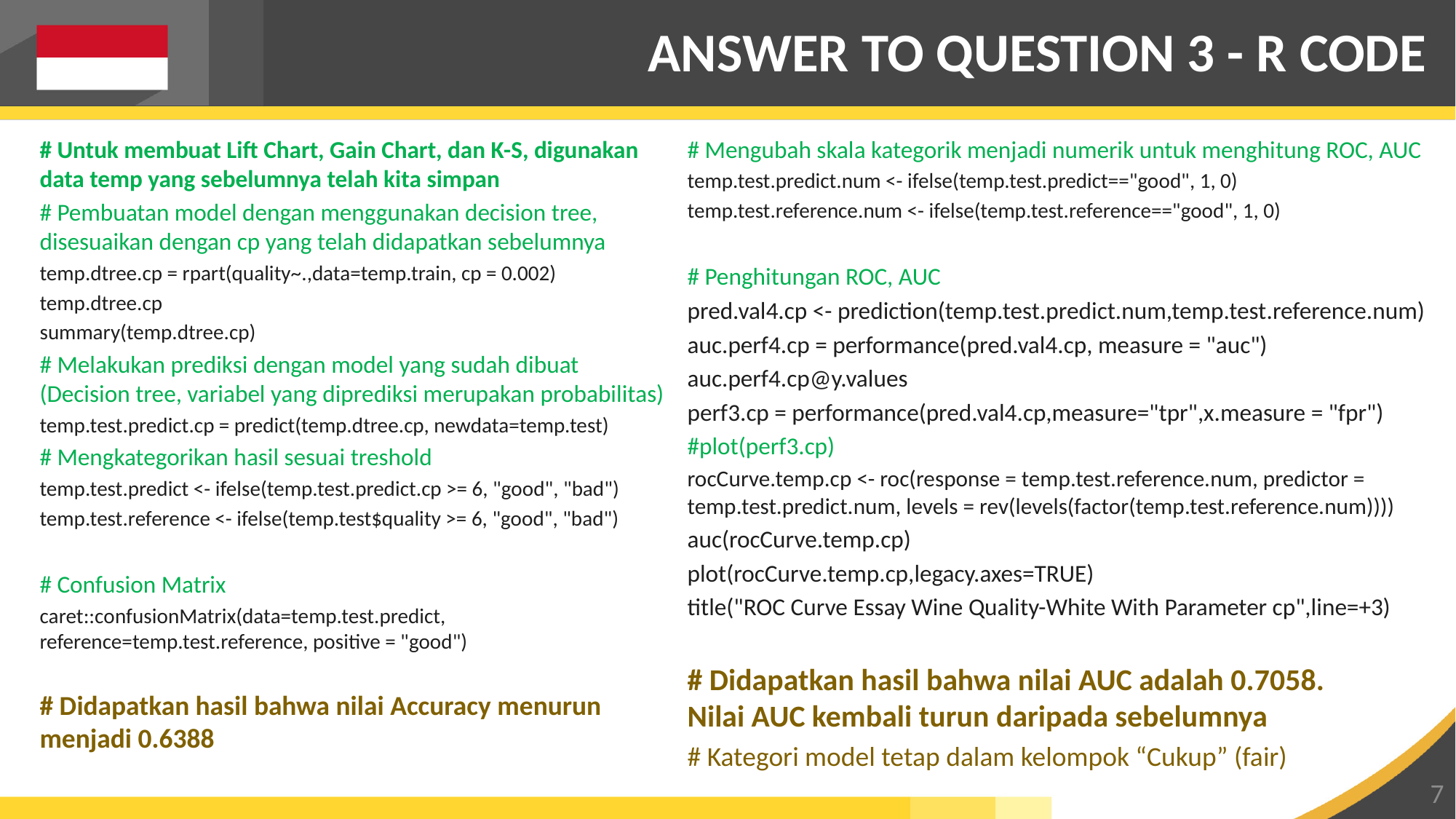

# ANSWER TO QUESTION 3 - R CODE
# Untuk membuat Lift Chart, Gain Chart, dan K-S, digunakan data temp yang sebelumnya telah kita simpan
# Pembuatan model dengan menggunakan decision tree, disesuaikan dengan cp yang telah didapatkan sebelumnya
temp.dtree.cp = rpart(quality~.,data=temp.train, cp = 0.002)
temp.dtree.cp
summary(temp.dtree.cp)
# Melakukan prediksi dengan model yang sudah dibuat (Decision tree, variabel yang diprediksi merupakan probabilitas)
temp.test.predict.cp = predict(temp.dtree.cp, newdata=temp.test)
# Mengkategorikan hasil sesuai treshold
temp.test.predict <- ifelse(temp.test.predict.cp >= 6, "good", "bad")
temp.test.reference <- ifelse(temp.test$quality >= 6, "good", "bad")

# Confusion Matrix
caret::confusionMatrix(data=temp.test.predict, reference=temp.test.reference, positive = "good")

# Didapatkan hasil bahwa nilai Accuracy menurun menjadi 0.6388
# Mengubah skala kategorik menjadi numerik untuk menghitung ROC, AUC
temp.test.predict.num <- ifelse(temp.test.predict=="good", 1, 0)
temp.test.reference.num <- ifelse(temp.test.reference=="good", 1, 0)

# Penghitungan ROC, AUC
pred.val4.cp <- prediction(temp.test.predict.num,temp.test.reference.num)
auc.perf4.cp = performance(pred.val4.cp, measure = "auc")
auc.perf4.cp@y.values
perf3.cp = performance(pred.val4.cp,measure="tpr",x.measure = "fpr")
#plot(perf3.cp)
rocCurve.temp.cp <- roc(response = temp.test.reference.num, predictor = temp.test.predict.num, levels = rev(levels(factor(temp.test.reference.num))))
auc(rocCurve.temp.cp)
plot(rocCurve.temp.cp,legacy.axes=TRUE)
title("ROC Curve Essay Wine Quality-White With Parameter cp",line=+3)

# Didapatkan hasil bahwa nilai AUC adalah 0.7058. Nilai AUC kembali turun daripada sebelumnya
# Kategori model tetap dalam kelompok “Cukup” (fair)
7